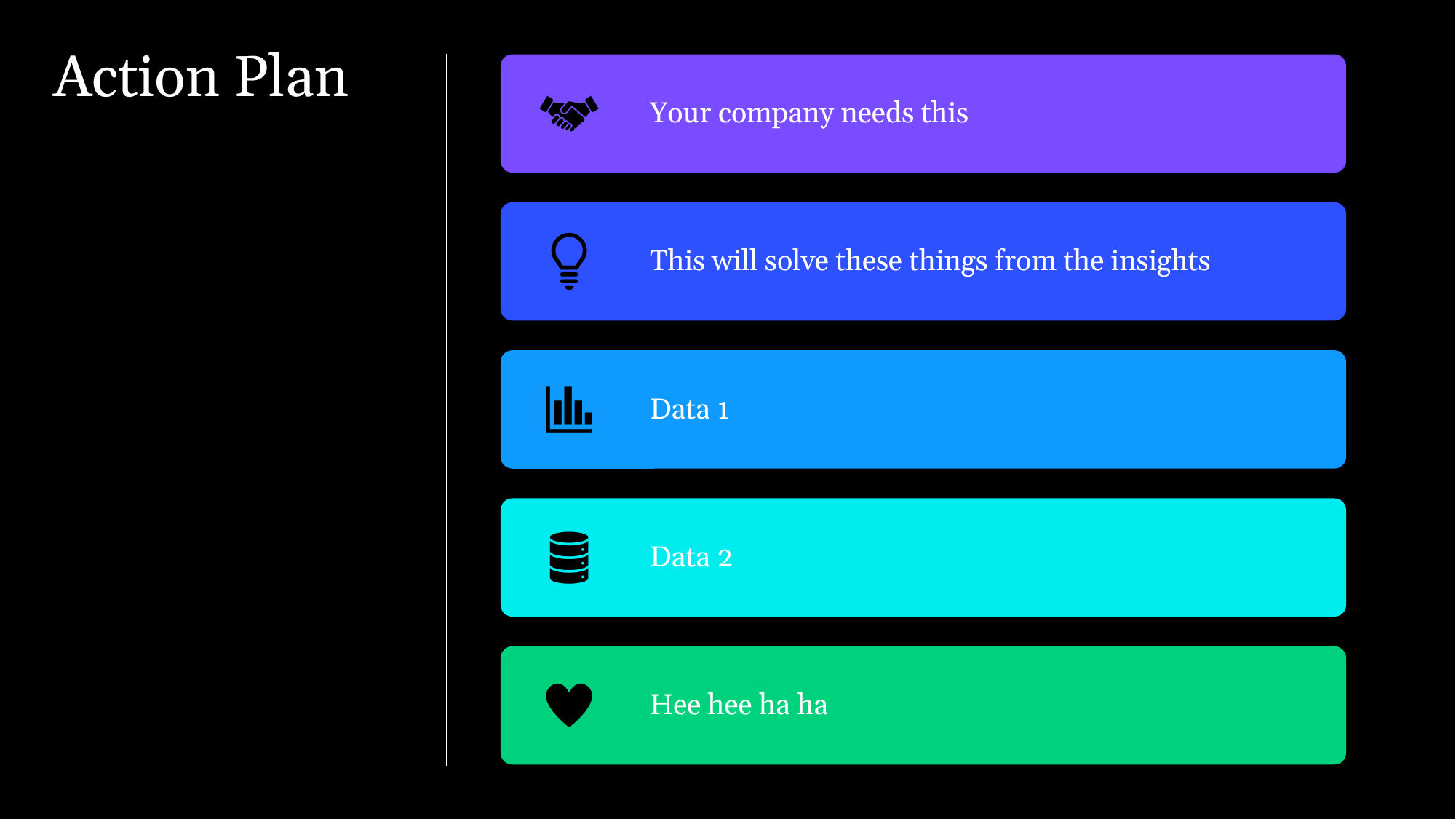

# Action Plan
Your company needs this
This will solve these things from the insights
Data 1
Data 2
Hee hee ha ha